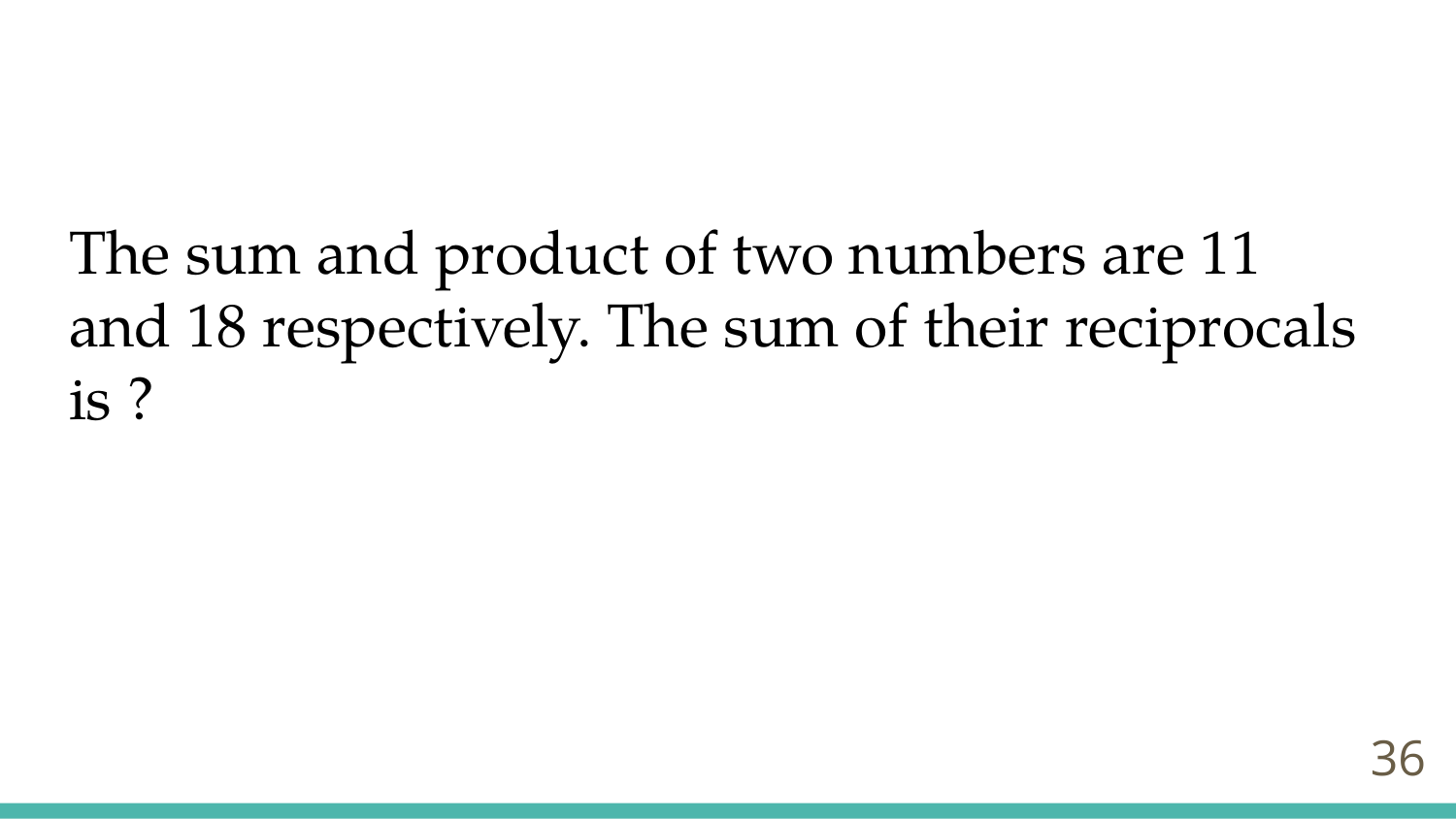

The sum and product of two numbers are 11
and 18 respectively. The sum of their reciprocals is ?

36